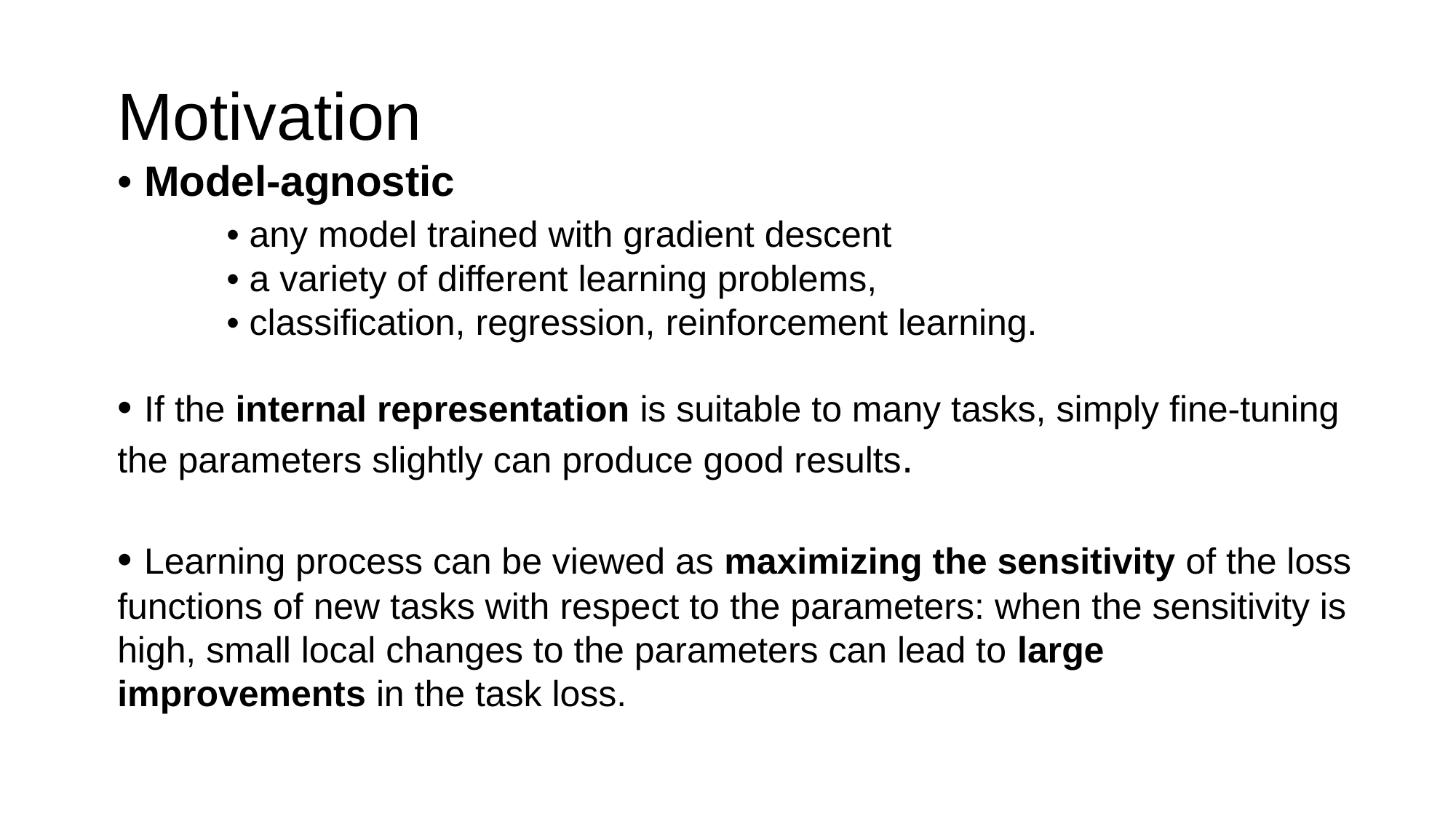

Motivation
• Model-agnostic
	• any model trained with gradient descent
	• a variety of different learning problems,
	• classification, regression, reinforcement learning.
• If the internal representation is suitable to many tasks, simply fine-tuning the parameters slightly can produce good results.
• Learning process can be viewed as maximizing the sensitivity of the loss functions of new tasks with respect to the parameters: when the sensitivity is
high, small local changes to the parameters can lead to large improvements in the task loss.